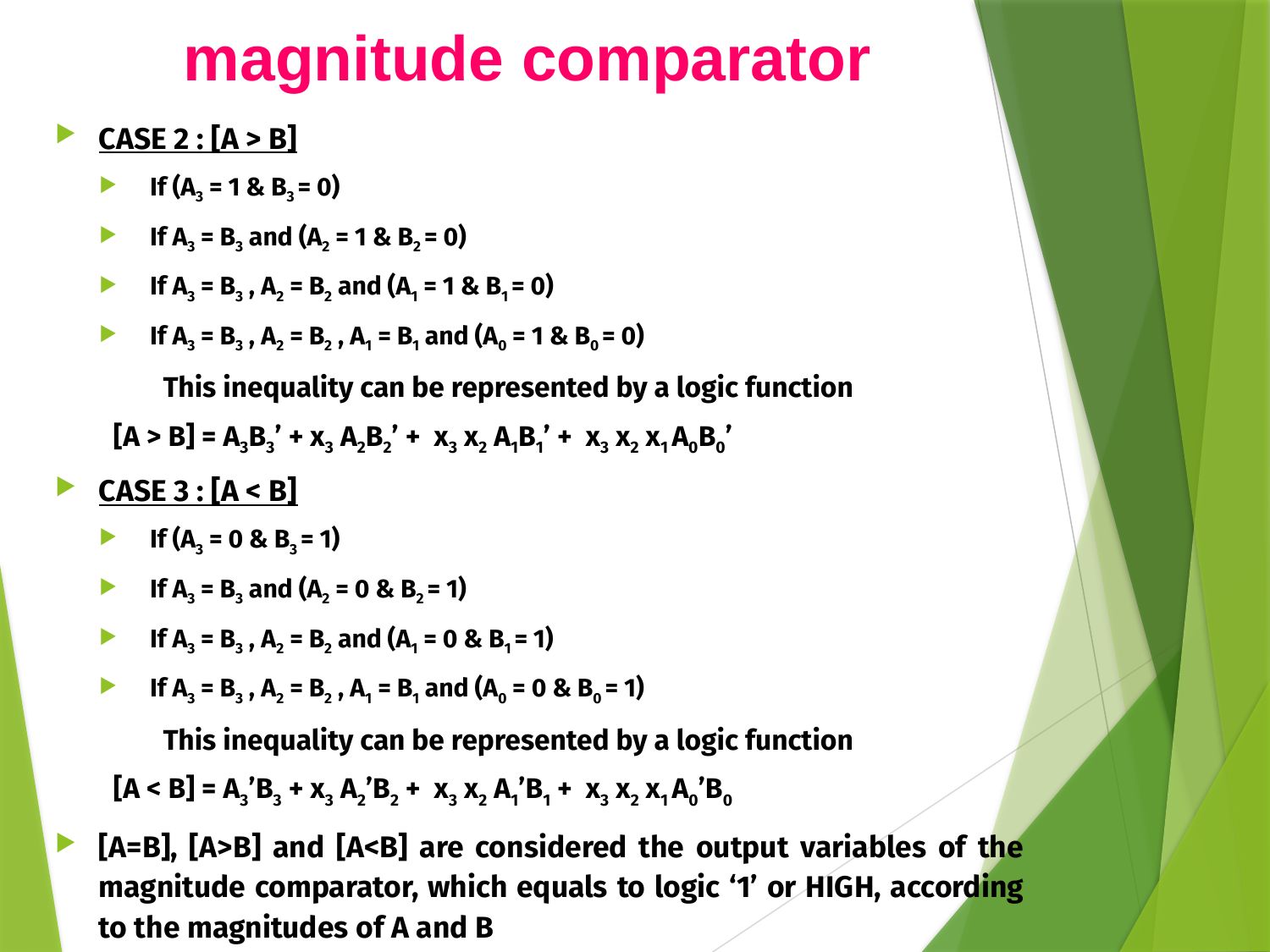

# magnitude comparator
CASE 2 : [A > B]
If (A3 = 1 & B3 = 0)
If A3 = B3 and (A2 = 1 & B2 = 0)
If A3 = B3 , A2 = B2 and (A1 = 1 & B1 = 0)
If A3 = B3 , A2 = B2 , A1 = B1 and (A0 = 1 & B0 = 0)
	This inequality can be represented by a logic function
[A > B] = A3B3’ + x3 A2B2’ +  x3 x2 A1B1’ +  x3 x2 x1 A0B0’
CASE 3 : [A < B]
If (A3 = 0 & B3 = 1)
If A3 = B3 and (A2 = 0 & B2 = 1)
If A3 = B3 , A2 = B2 and (A1 = 0 & B1 = 1)
If A3 = B3 , A2 = B2 , A1 = B1 and (A0 = 0 & B0 = 1)
	This inequality can be represented by a logic function
[A < B] = A3’B3 + x3 A2’B2 +  x3 x2 A1’B1 +  x3 x2 x1 A0’B0
[A=B], [A>B] and [A<B] are considered the output variables of the magnitude comparator, which equals to logic ‘1’ or HIGH, according to the magnitudes of A and B